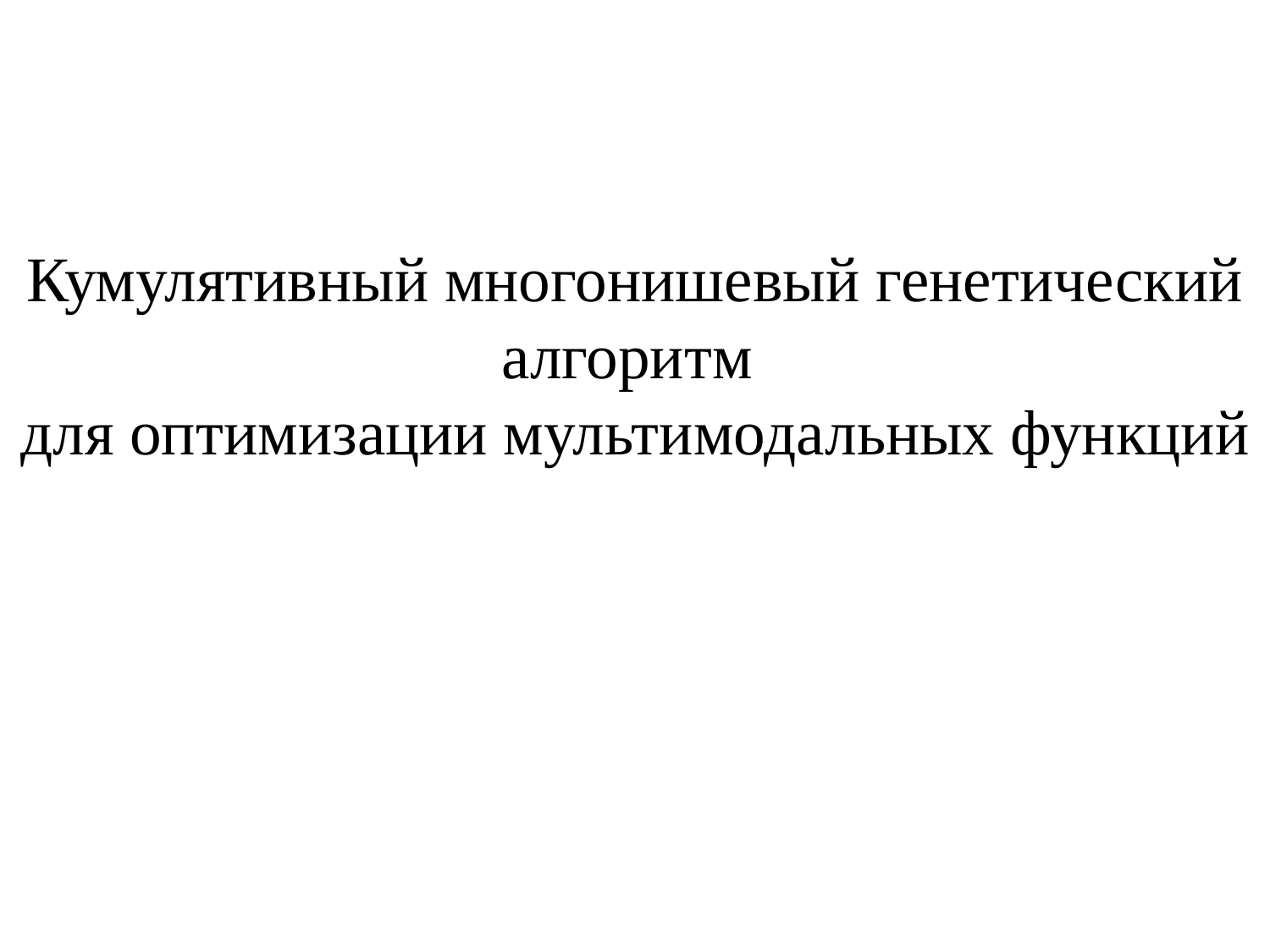

# Кумулятивный многонишевый генетический алгоритм для оптимизации мультимодальных функций